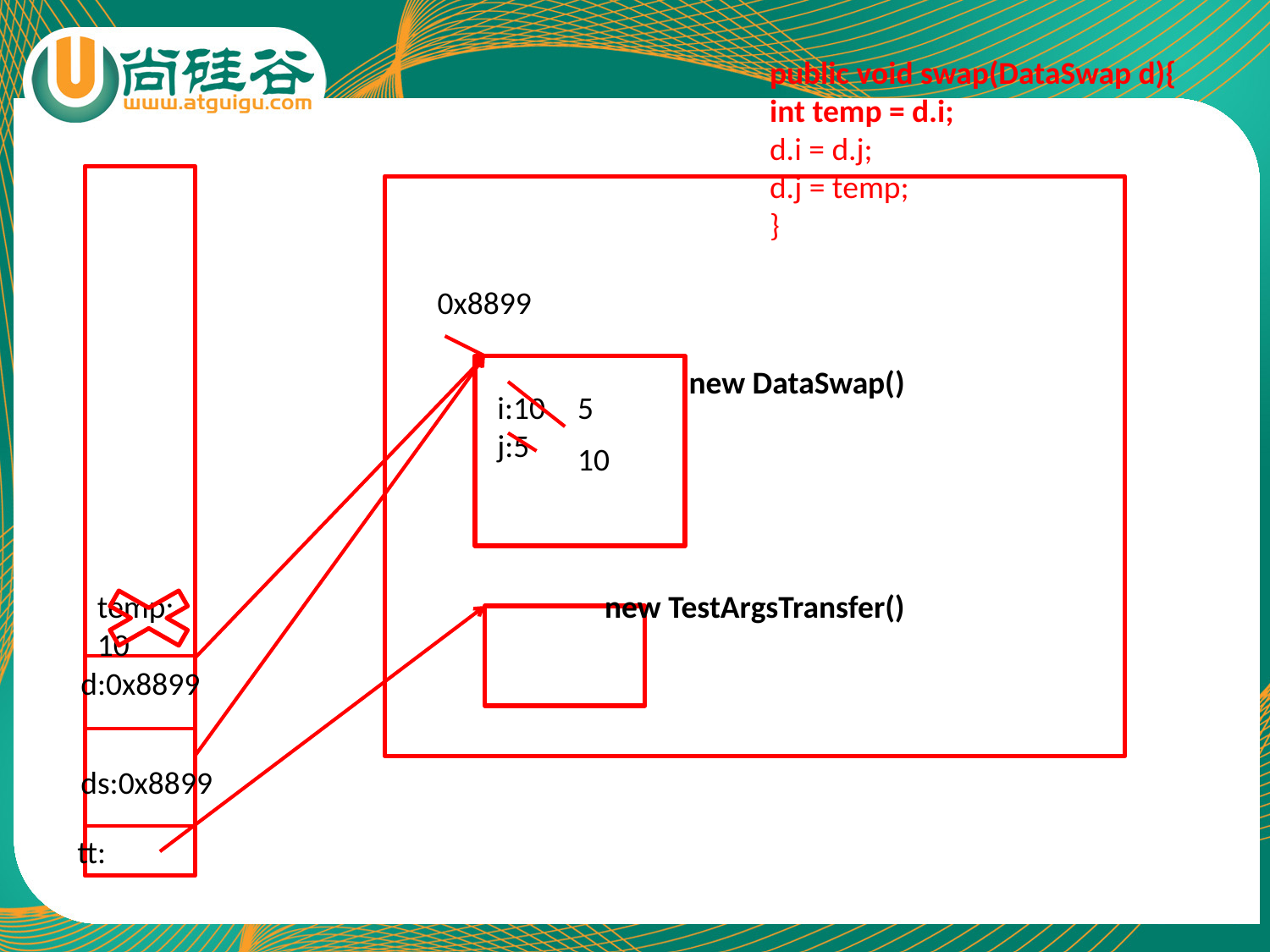

public void swap(DataSwap d){
int temp = d.i;
d.i = d.j;
d.j = temp;
}

0x8899

 new DataSwap()
i:10
j:5
5
10

temp:10
new TestArgsTransfer()

d:0x8899
ds:0x8899
tt: